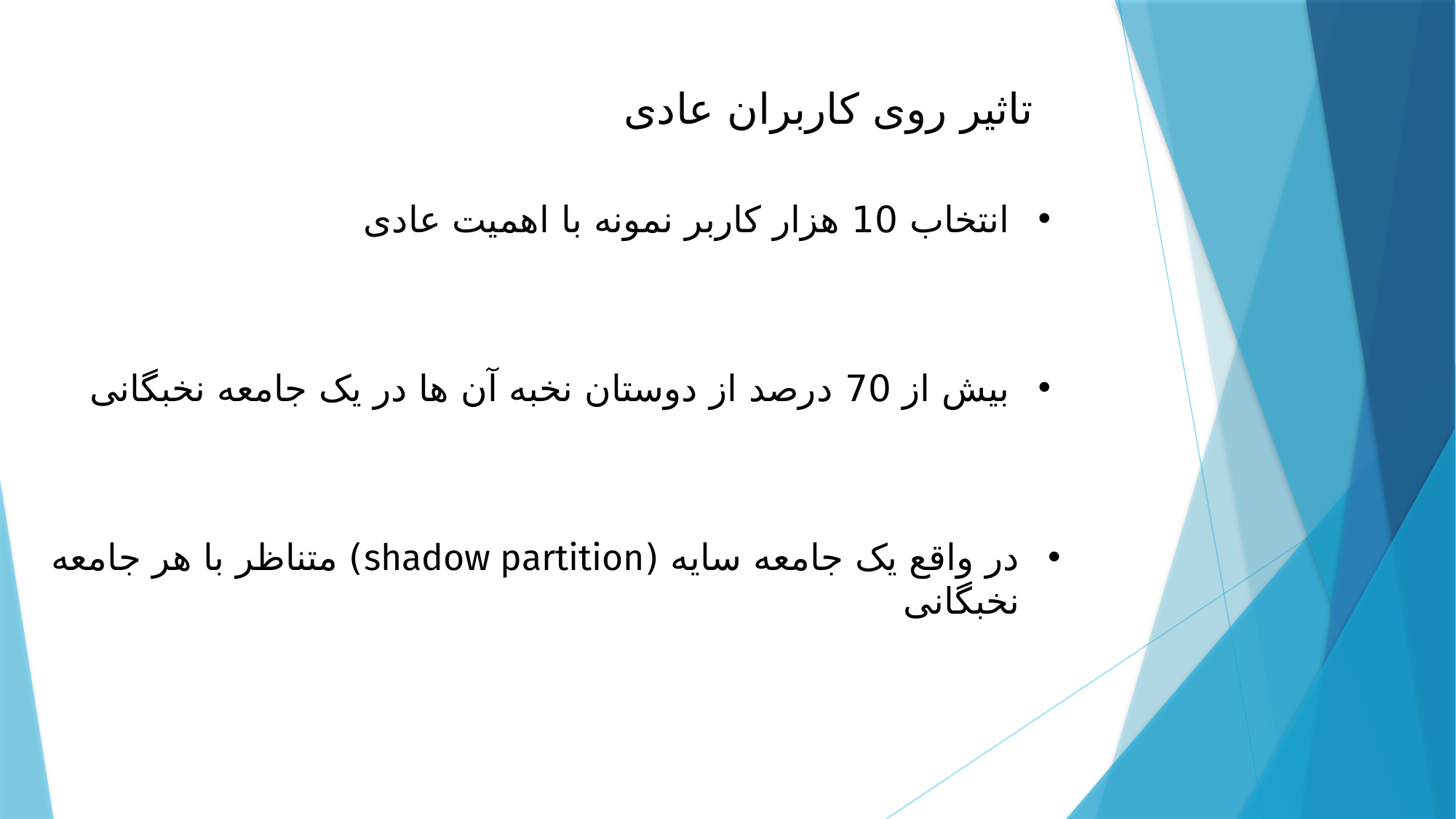

تاثیر روی کاربران عادی
انتخاب 10 هزار کاربر نمونه با اهمیت عادی
بیش از 70 درصد از دوستان نخبه آن ها در یک جامعه نخبگانی
در واقع یک جامعه سایه (shadow partition) متناظر با هر جامعه نخبگانی